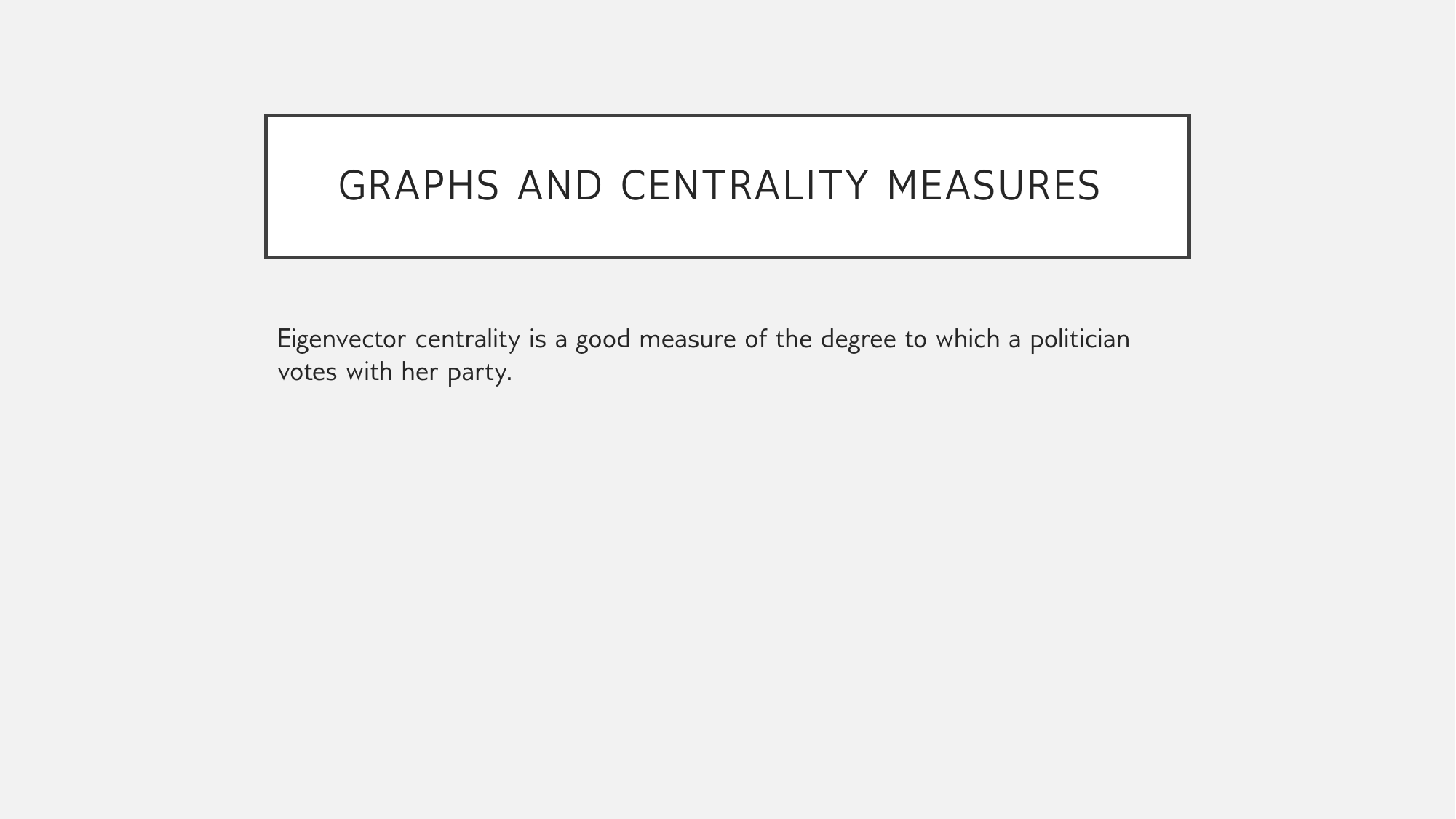

# Graphs and Centrality Measures
Eigenvector centrality is a good measure of the degree to which a politician votes with her party.